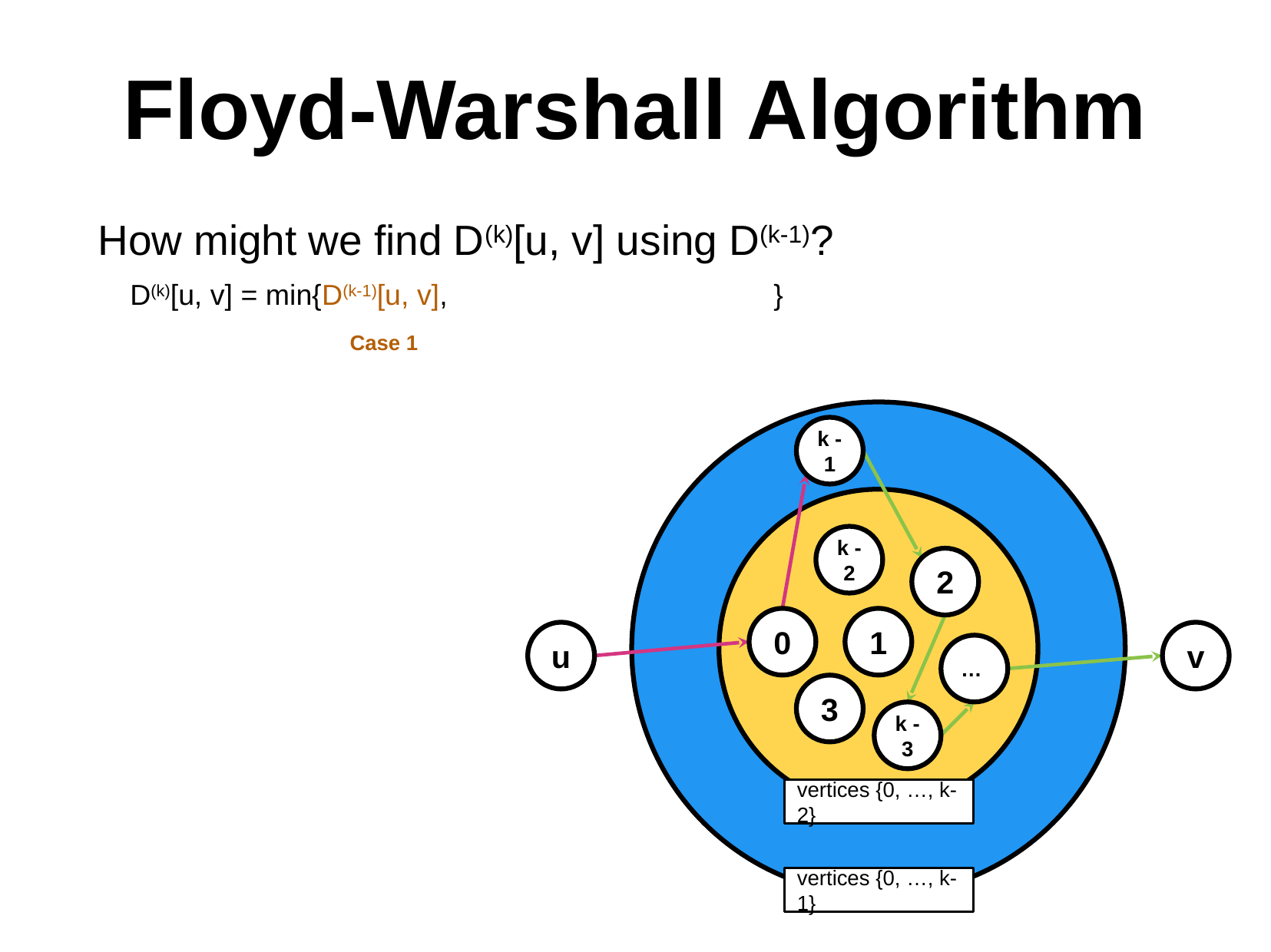

Floyd-Warshall Algorithm
How might we find D(k)[u, v] using D(k-1)?

    D(k)[u, v] = min{D(k-1)[u, v], D(k-1)[u, k-1] + D(k-1)[k,-1 v]}
Case 1
Case 2

k - 1

k - 2
2
0
1
u
v

…
3

k - 3
vertices {0, …, k-2}
vertices {0, …, k-1}